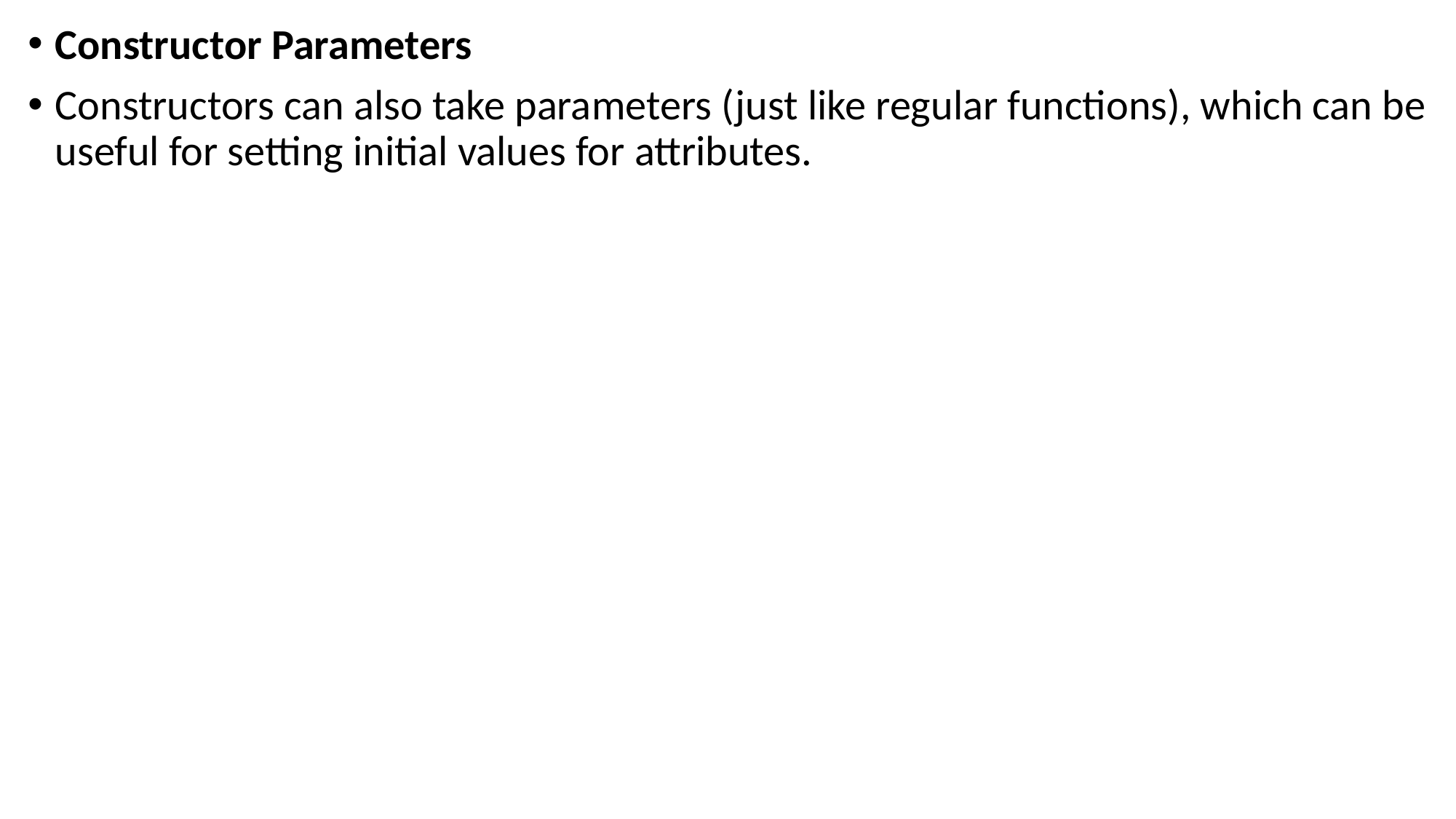

Constructor Parameters
Constructors can also take parameters (just like regular functions), which can be useful for setting initial values for attributes.